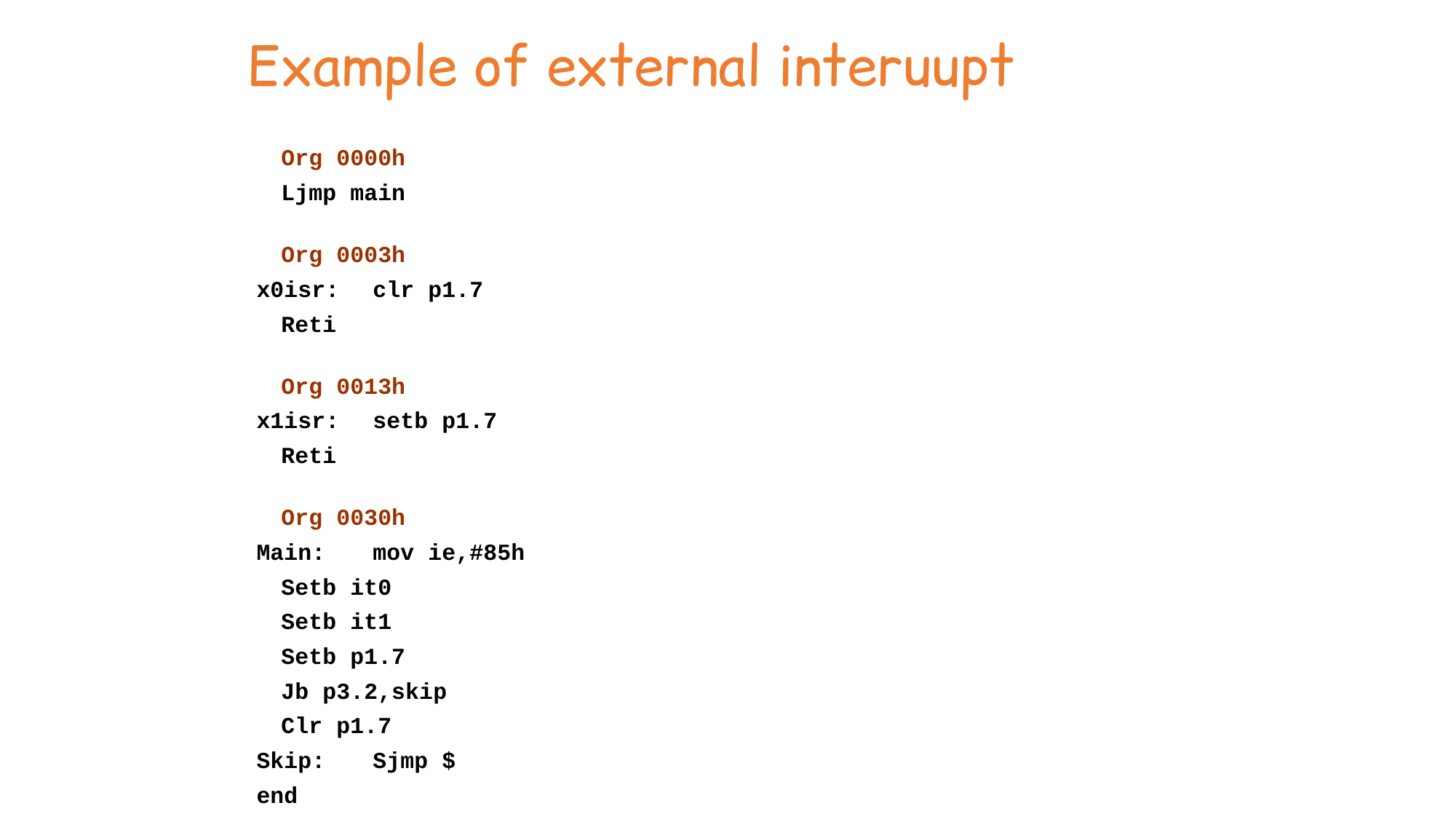

# Example of external interuupt
		Org 0000h
		Ljmp main

		Org 0003h
x0isr:	clr p1.7
		Reti

		Org 0013h
x1isr:	setb p1.7
		Reti

		Org 0030h
Main: 	mov ie,#85h
		Setb it0
		Setb it1
		Setb p1.7
		Jb p3.2,skip
		Clr p1.7
Skip: 	Sjmp $
end